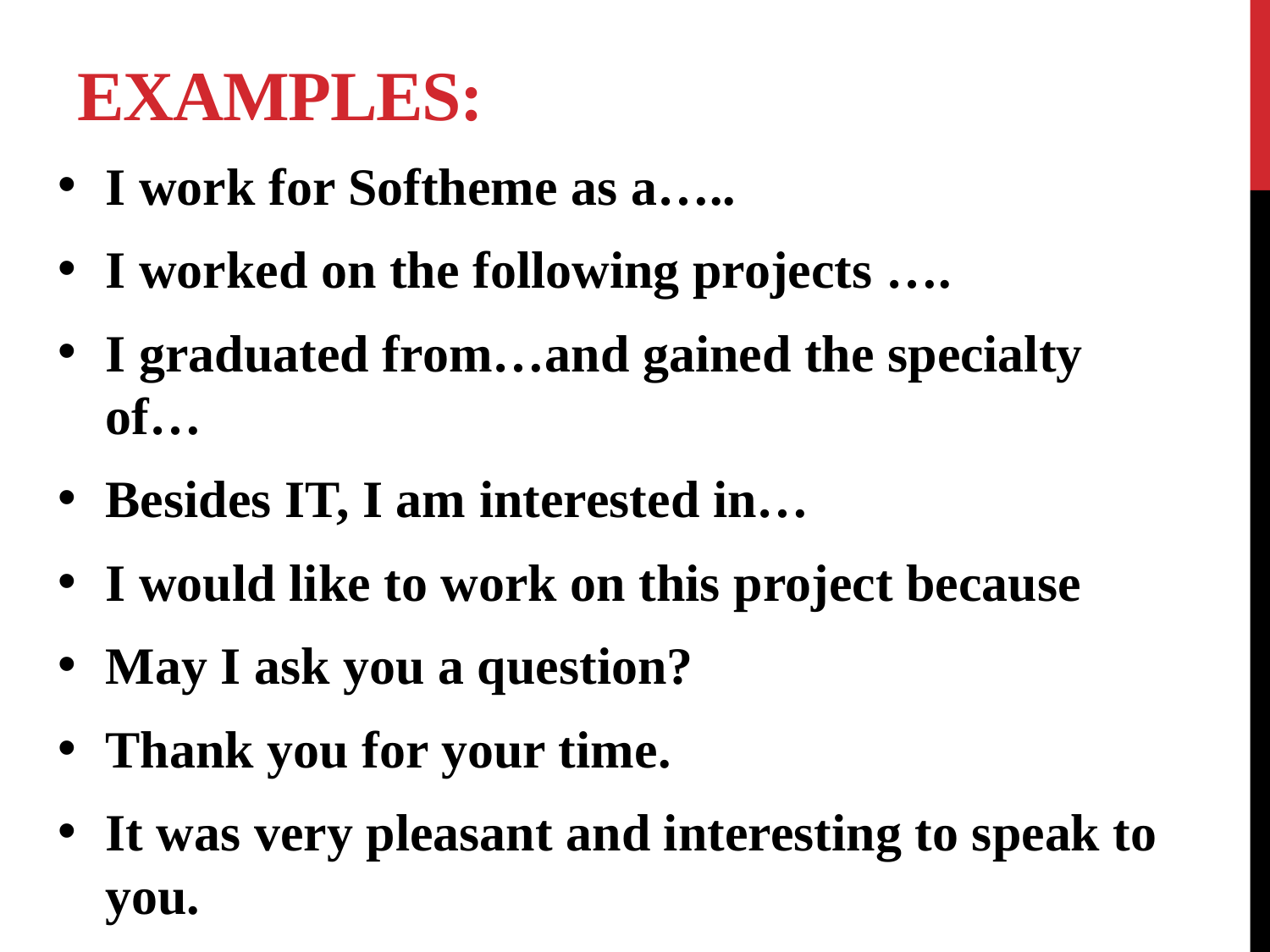

# EXAMPLES:
I work for Softheme as a…..
I worked on the following projects ….
I graduated from…and gained the specialty of…
Besides IT, I am interested in…
I would like to work on this project because
May I ask you a question?
Thank you for your time.
It was very pleasant and interesting to speak to you.